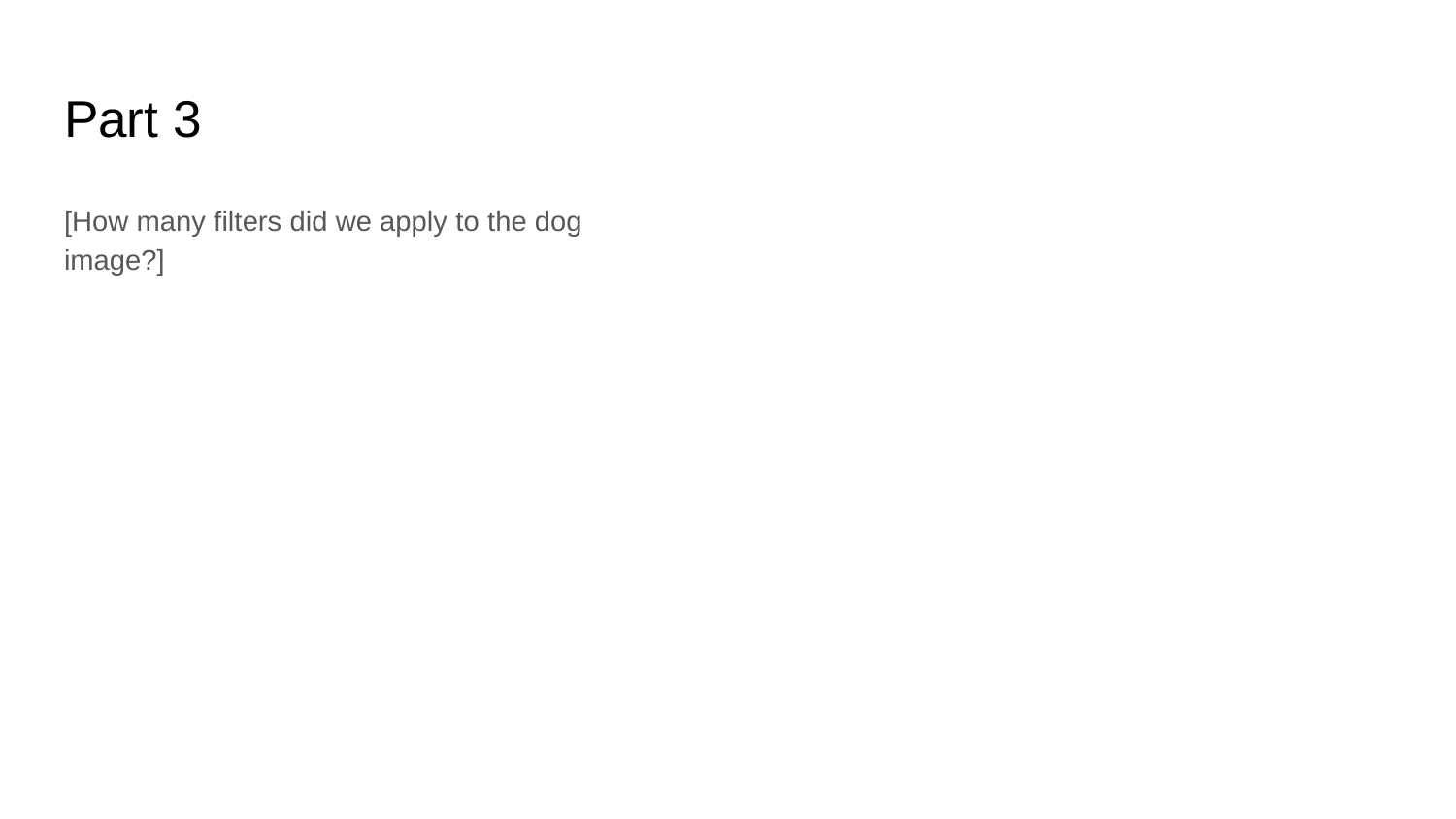

# Part 3
[How many filters did we apply to the dog image?]